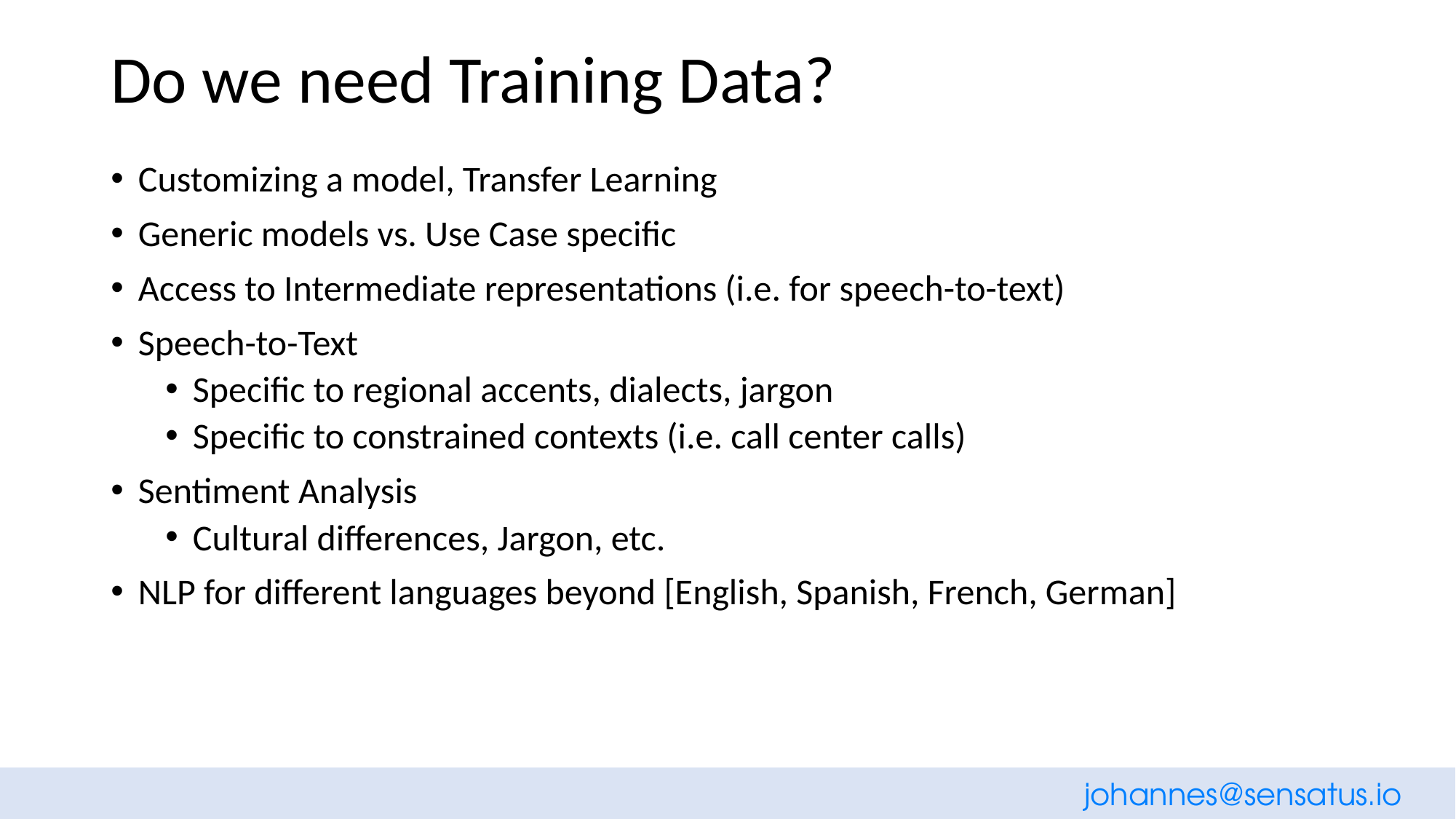

# Do we need Training Data?
Customizing a model, Transfer Learning
Generic models vs. Use Case specific
Access to Intermediate representations (i.e. for speech-to-text)
Speech-to-Text
Specific to regional accents, dialects, jargon
Specific to constrained contexts (i.e. call center calls)
Sentiment Analysis
Cultural differences, Jargon, etc.
NLP for different languages beyond [English, Spanish, French, German]